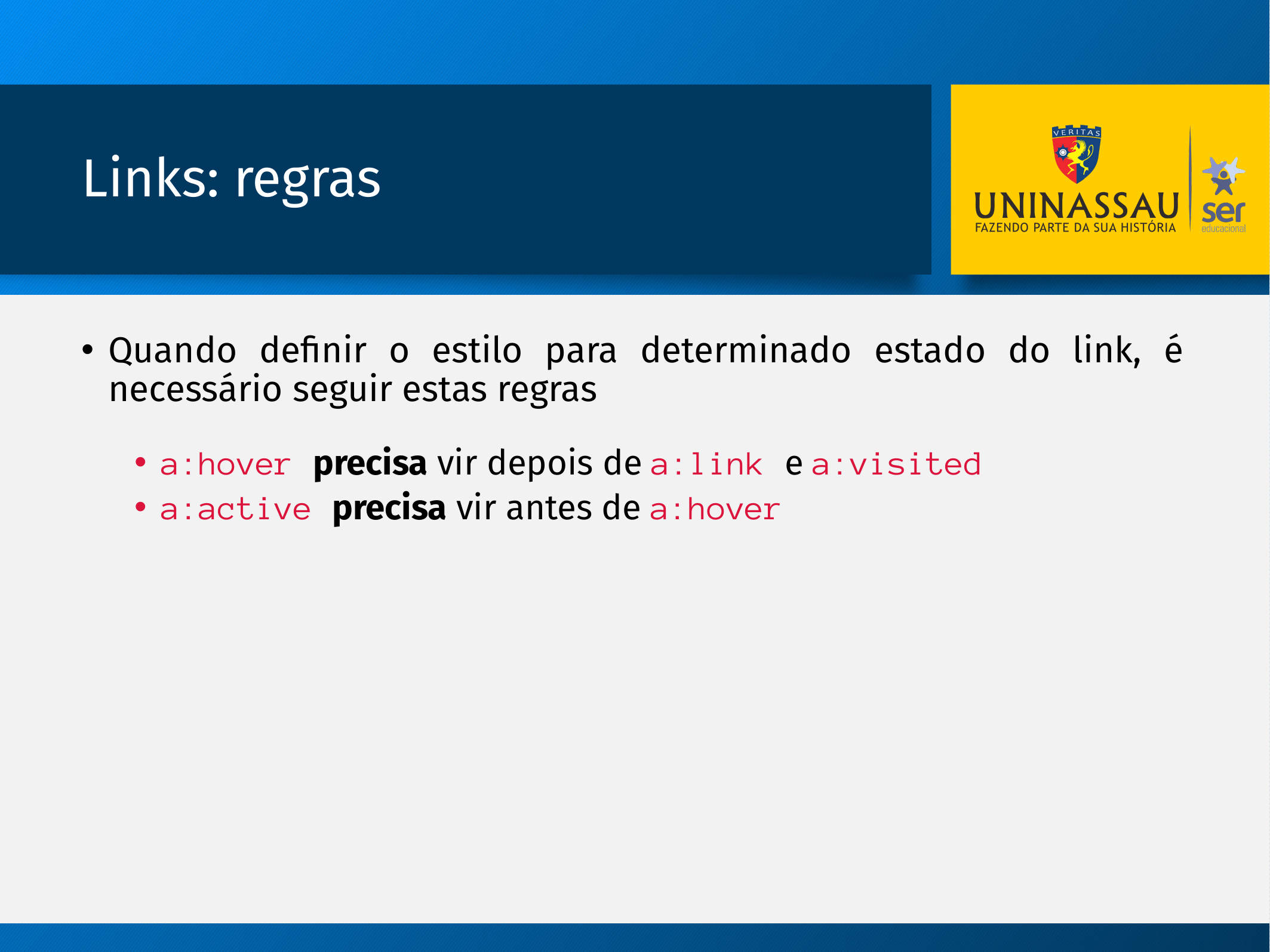

# Links: regras
Quando definir o estilo para determinado estado do link, é necessário seguir estas regras

a:hover precisa vir depois de a:link e a:visited
a:active precisa vir antes de a:hover